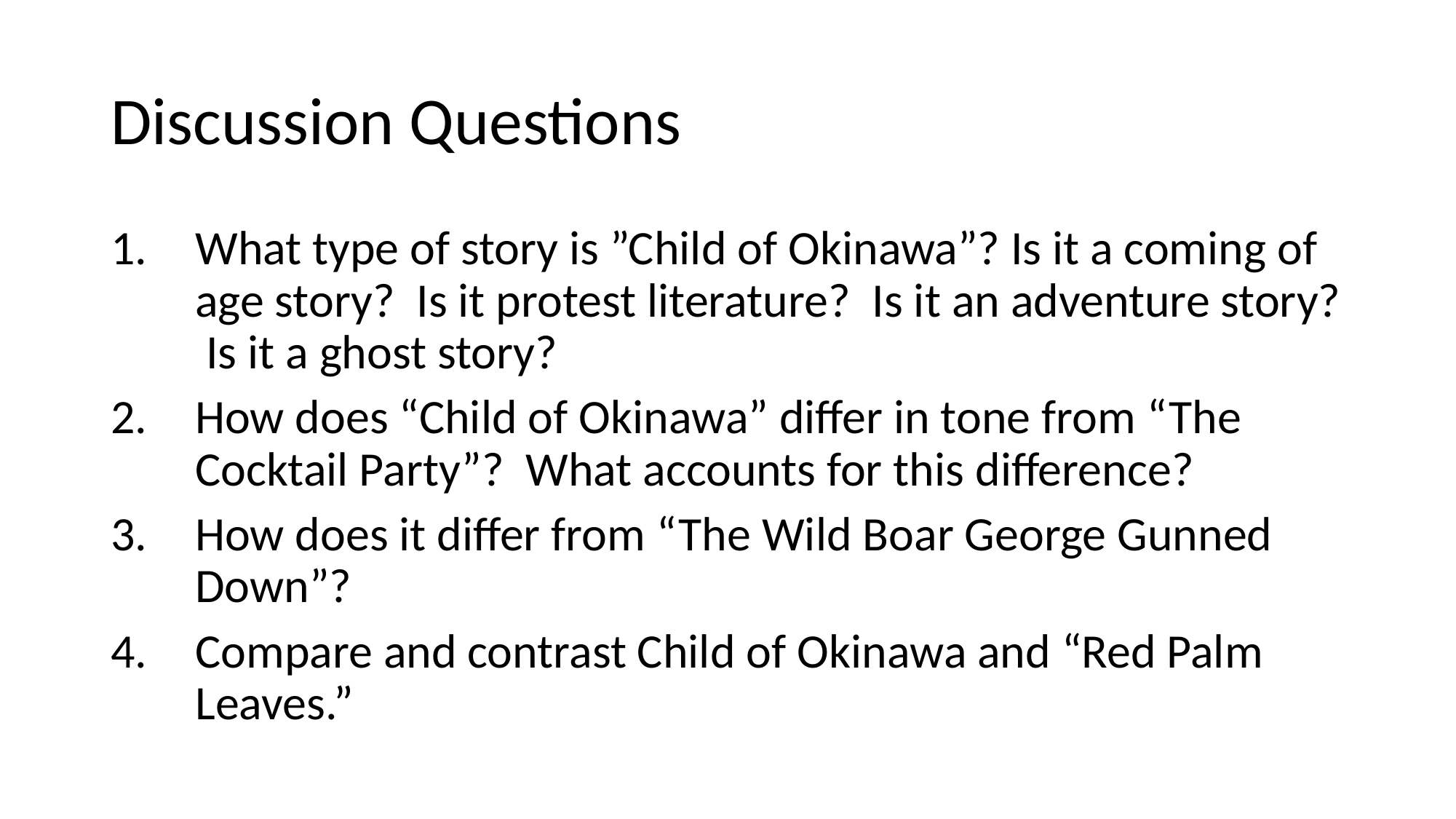

# Discussion Questions
What type of story is ”Child of Okinawa”? Is it a coming of age story?  Is it protest literature?  Is it an adventure story?  Is it a ghost story?
How does “Child of Okinawa” differ in tone from “The Cocktail Party”?  What accounts for this difference?
How does it differ from “The Wild Boar George Gunned Down”?
Compare and contrast Child of Okinawa and “Red Palm Leaves.”